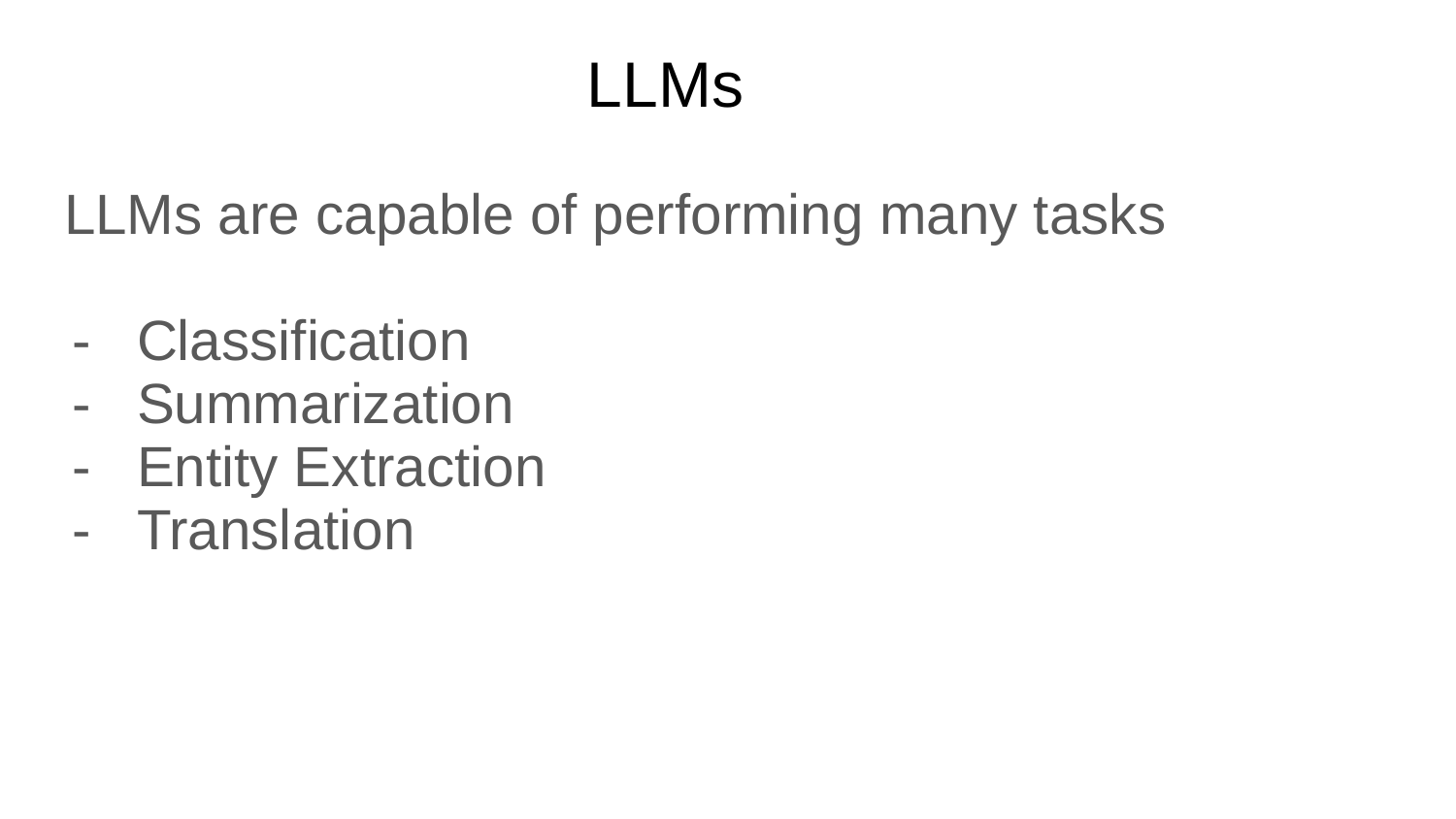

# LLMs
LLMs are capable of performing many tasks

Classification
Summarization
Entity Extraction
Translation